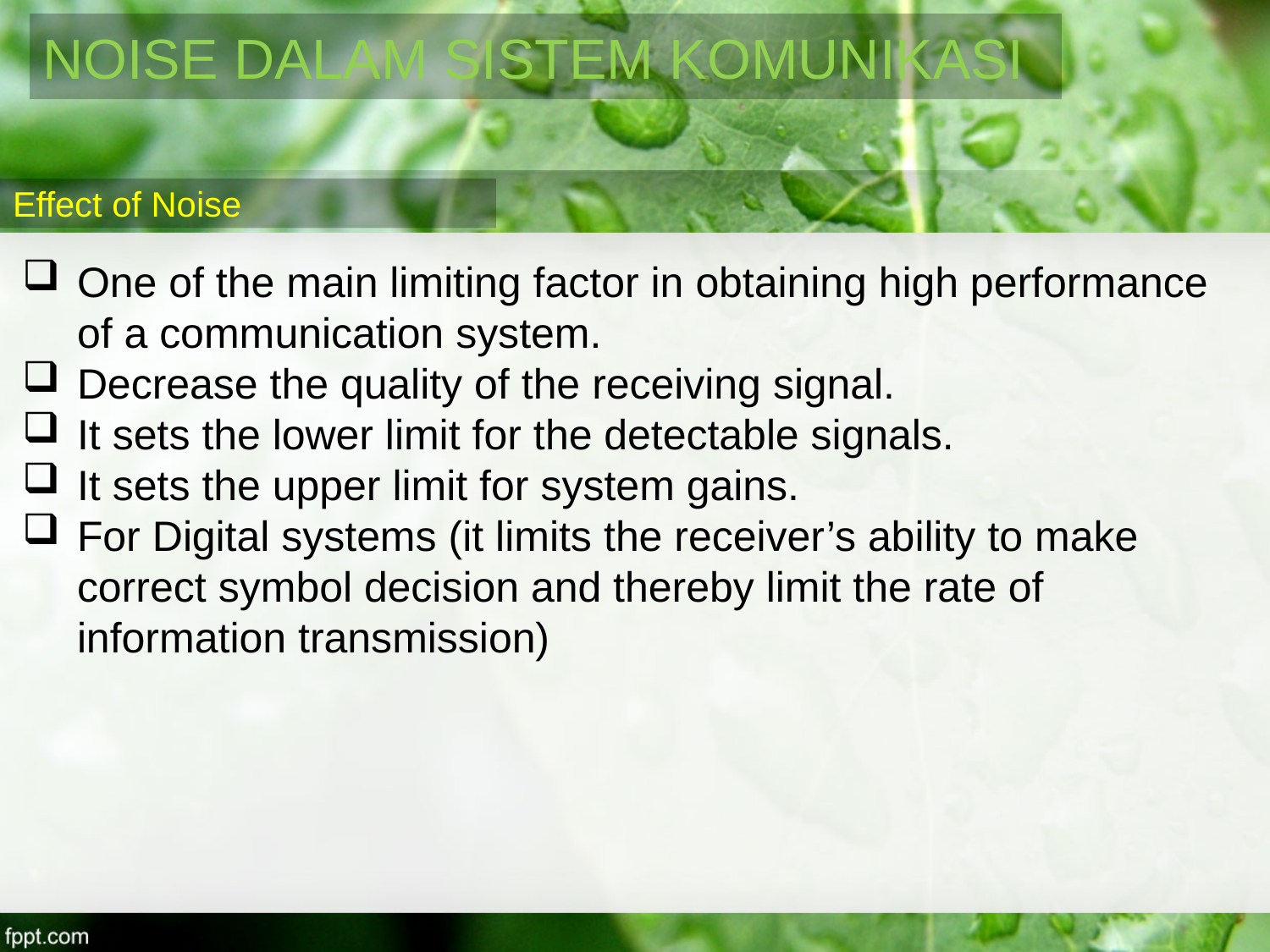

# NOISE DALAM SISTEM KOMUNIKASI
Effect of Noise
One of the main limiting factor in obtaining high performance of a communication system.
Decrease the quality of the receiving signal.
It sets the lower limit for the detectable signals.
It sets the upper limit for system gains.
For Digital systems (it limits the receiver’s ability to make correct symbol decision and thereby limit the rate of information transmission)